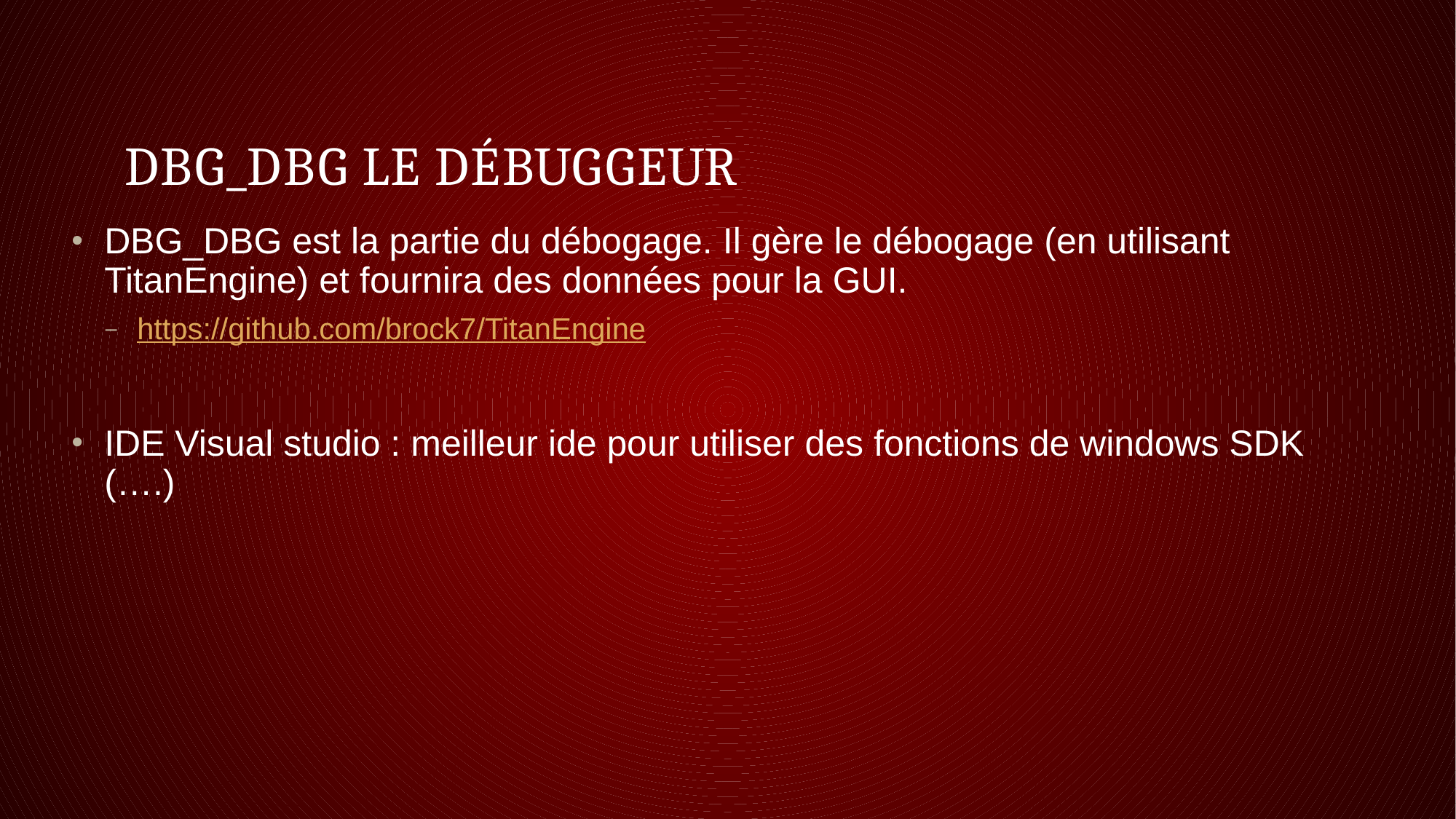

# dbg_dbg le débuggeur
DBG_DBG est la partie du débogage. Il gère le débogage (en utilisant TitanEngine) et fournira des données pour la GUI.
https://github.com/brock7/TitanEngine

IDE Visual studio : meilleur ide pour utiliser des fonctions de windows SDK (….)